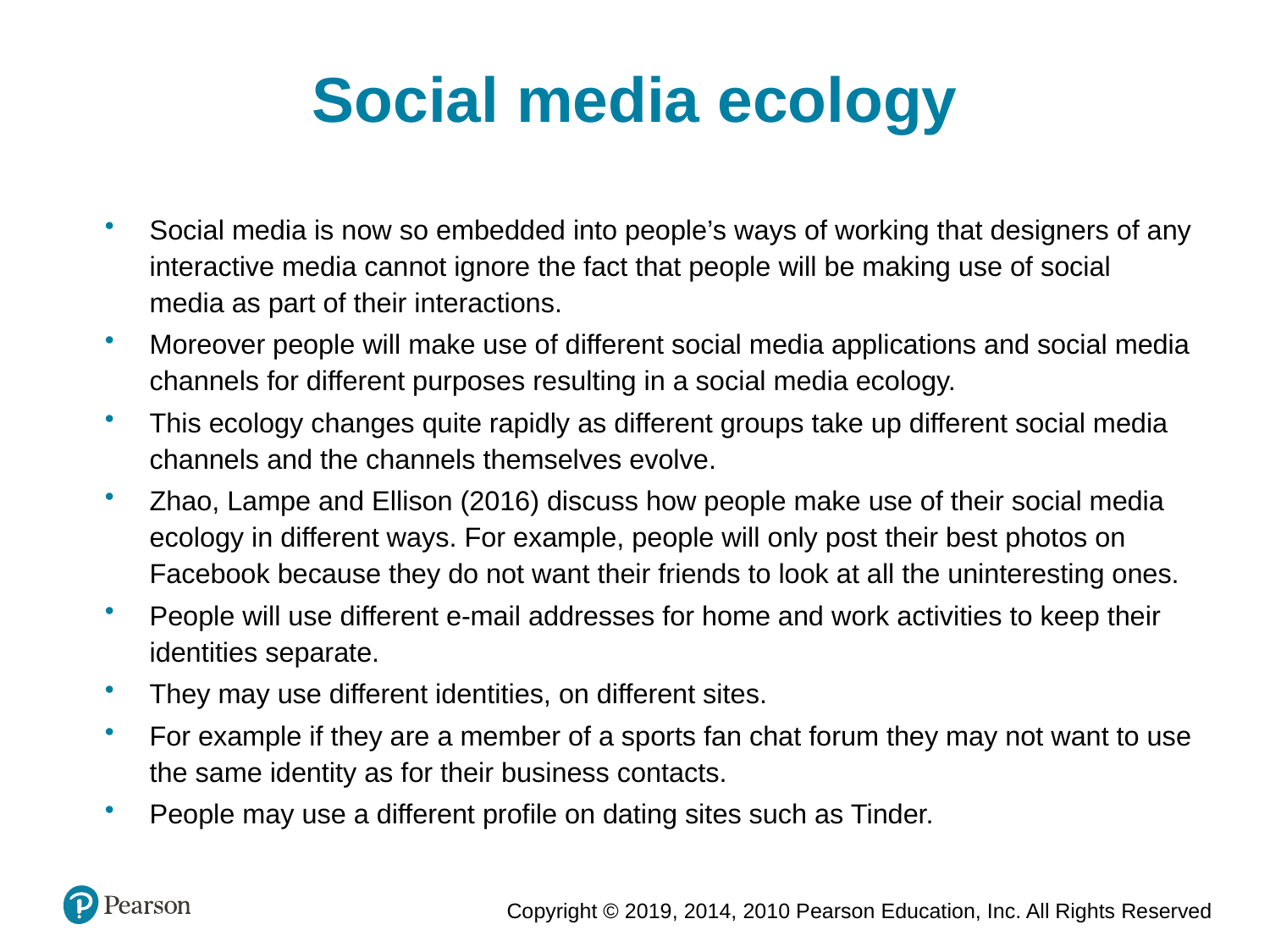

Social media ecology
Social media is now so embedded into people’s ways of working that designers of any interactive media cannot ignore the fact that people will be making use of social media as part of their interactions.
Moreover people will make use of different social media applications and social media channels for different purposes resulting in a social media ecology.
This ecology changes quite rapidly as different groups take up different social media channels and the channels themselves evolve.
Zhao, Lampe and Ellison (2016) discuss how people make use of their social media ecology in different ways. For example, people will only post their best photos on Facebook because they do not want their friends to look at all the uninteresting ones.
People will use different e-mail addresses for home and work activities to keep their identities separate.
They may use different identities, on different sites.
For example if they are a member of a sports fan chat forum they may not want to use the same identity as for their business contacts.
People may use a different profile on dating sites such as Tinder.